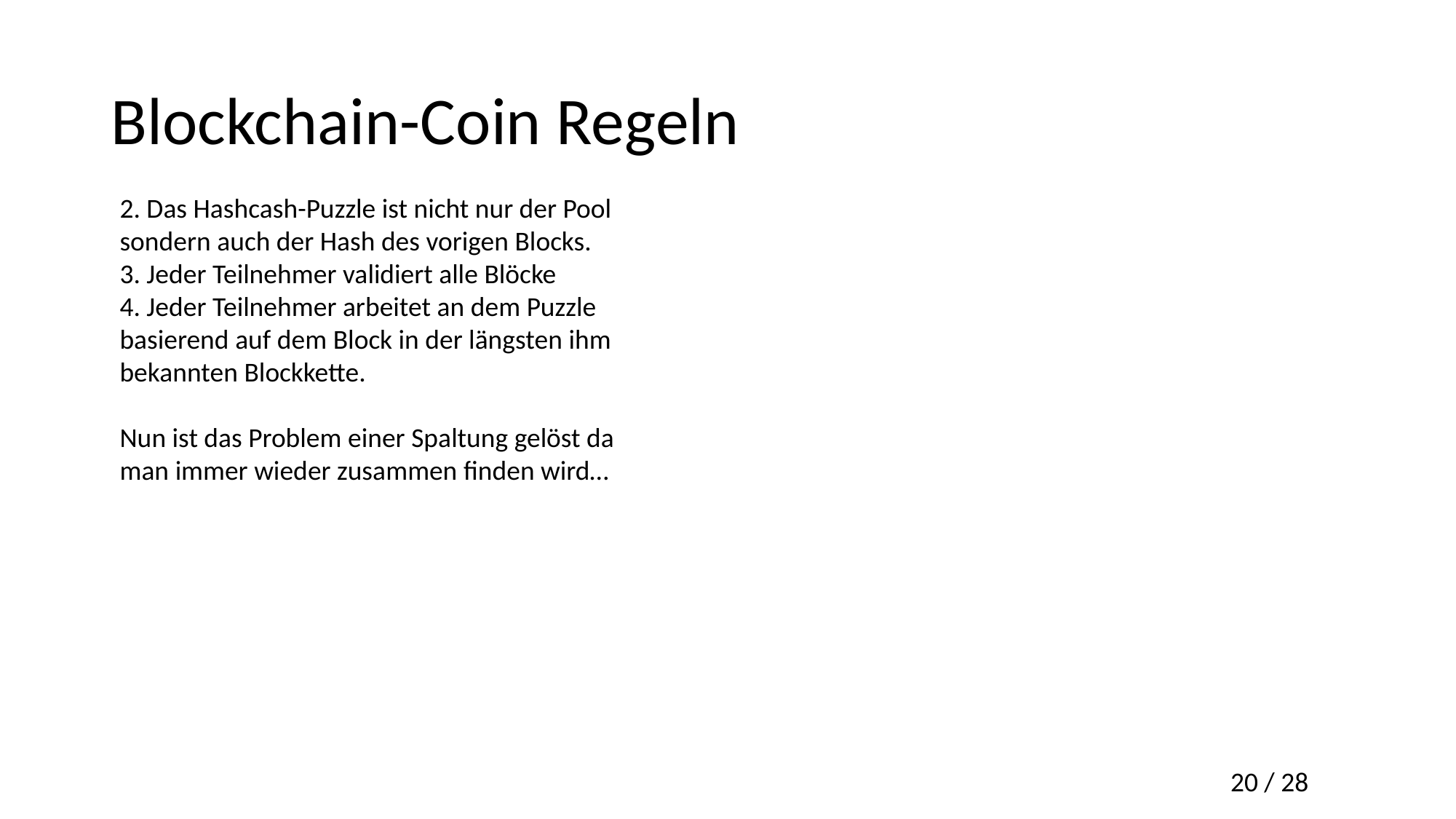

# Blockchain-Coin Regeln
2. Das Hashcash-Puzzle ist nicht nur der Pool sondern auch der Hash des vorigen Blocks.
3. Jeder Teilnehmer validiert alle Blöcke
4. Jeder Teilnehmer arbeitet an dem Puzzle basierend auf dem Block in der längsten ihm bekannten Blockkette.

Nun ist das Problem einer Spaltung gelöst da man immer wieder zusammen finden wird…